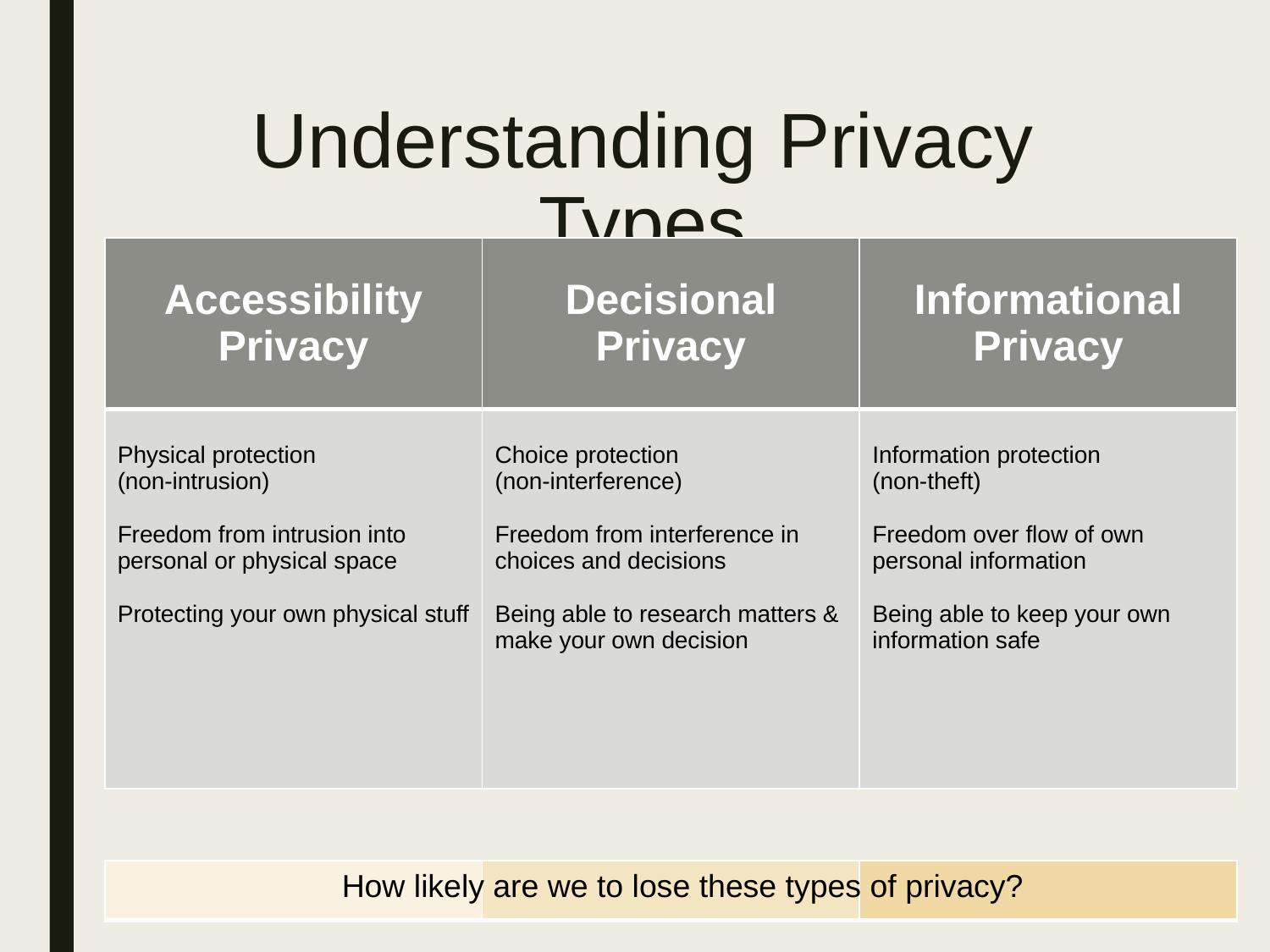

# Understanding Privacy Types
| Accessibility Privacy | Decisional Privacy | Informational Privacy |
| --- | --- | --- |
| Physical protection (non-intrusion) Freedom from intrusion into personal or physical space Protecting your own physical stuff | Choice protection (non-interference) Freedom from interference in choices and decisions Being able to research matters & make your own decision | Information protection (non-theft) Freedom over flow of own personal information Being able to keep your own information safe |
How likely are we to lose these types of privacy?
|  |  |  |
| --- | --- | --- |